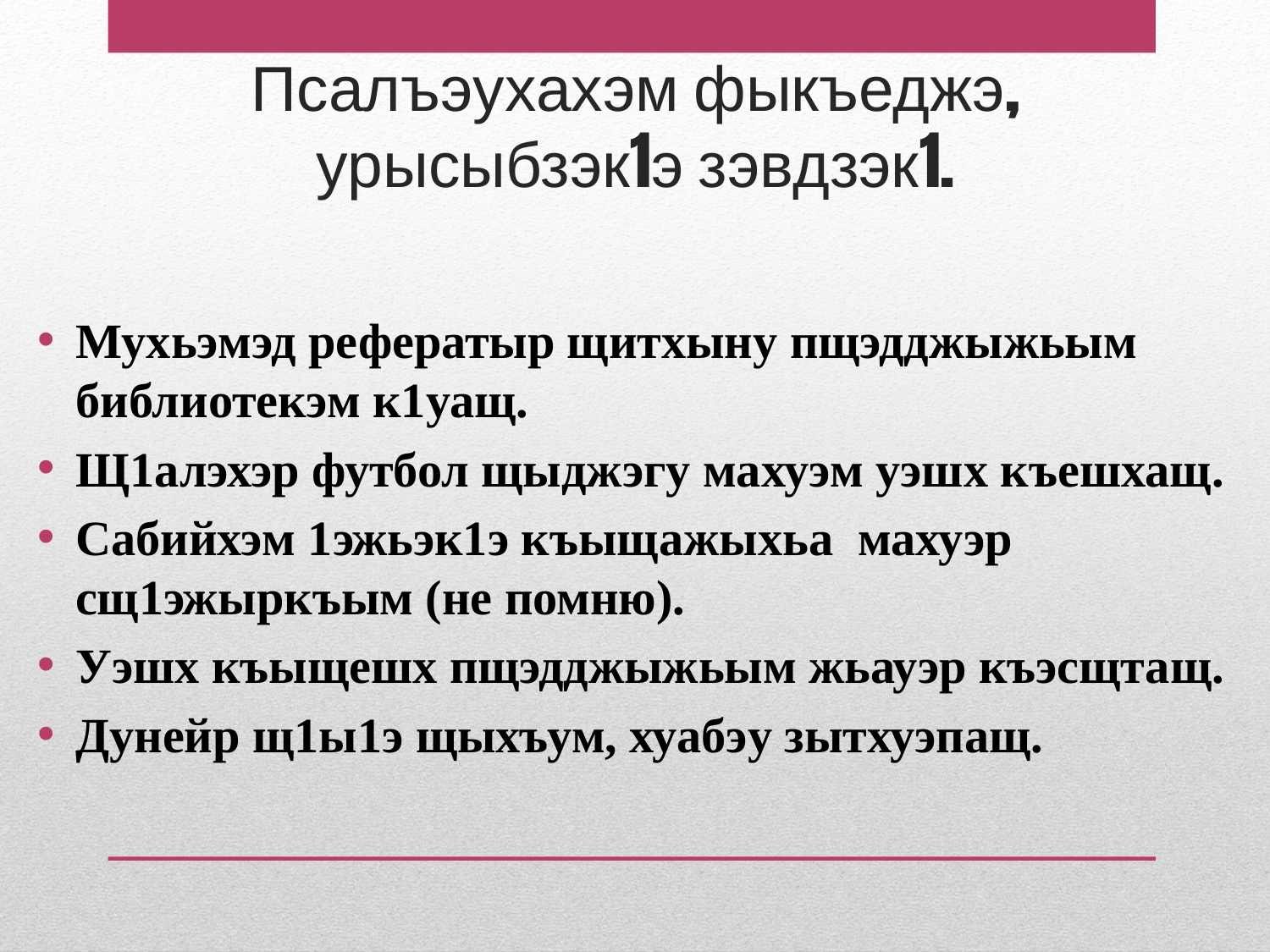

# Псалъэухахэм фыкъеджэ, урысыбзэк1э зэвдзэк1.
Мухьэмэд рефератыр щитхыну пщэдджыжьым библиотекэм к1уащ.
Щ1алэхэр футбол щыджэгу махуэм уэшх къешхащ.
Сабийхэм 1эжьэк1э къыщажыхьа  махуэр сщ1эжыркъым (не помню).
Уэшх къыщешх пщэдджыжьым жьауэр къэсщтащ.
Дунейр щ1ы1э щыхъум, хуабэу зытхуэпащ.